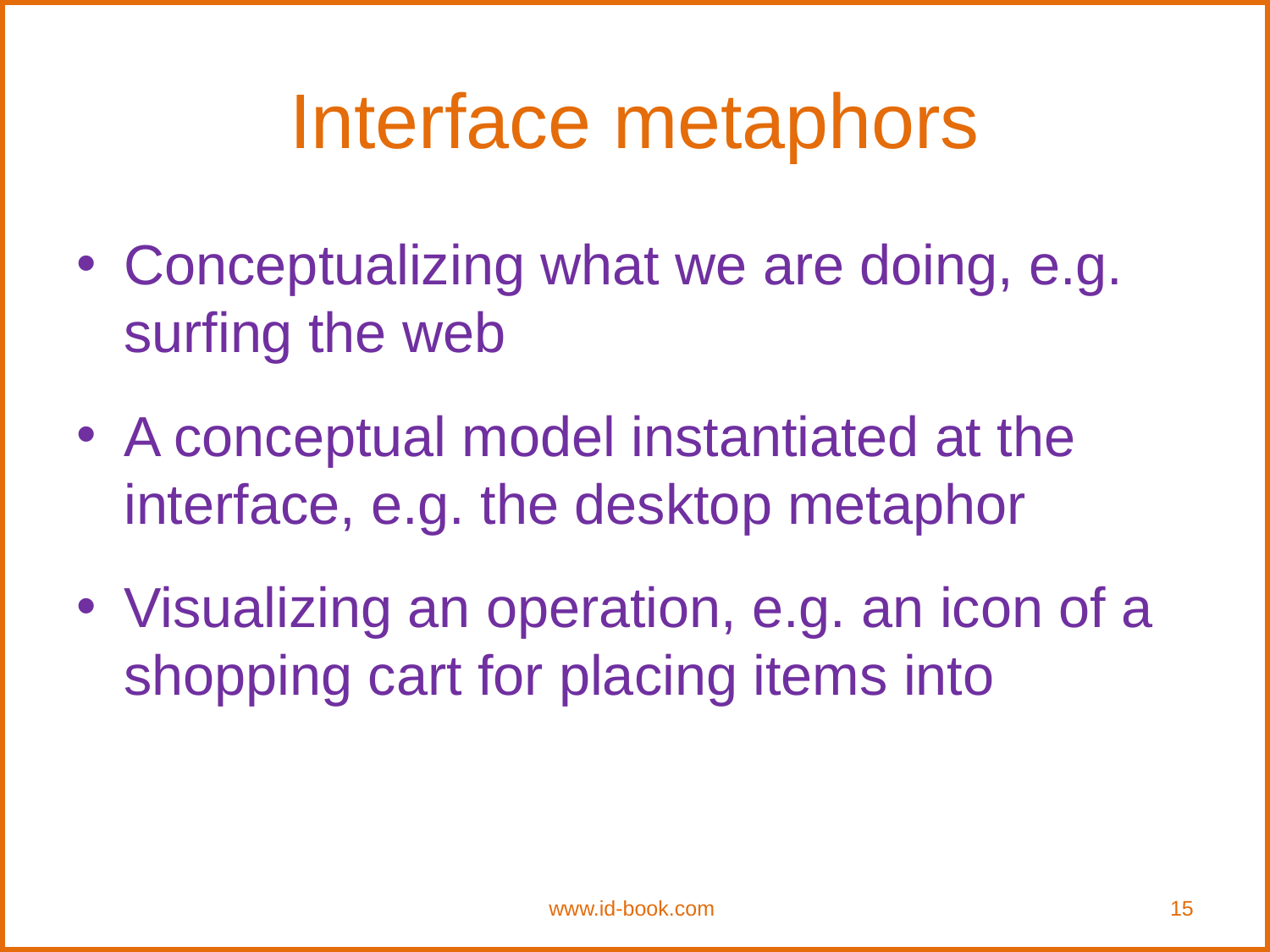

Interface metaphors
Conceptualizing what we are doing, e.g. surfing the web

A conceptual model instantiated at the interface, e.g. the desktop metaphor

Visualizing an operation, e.g. an icon of a shopping cart for placing items into

www.id-book.com
15